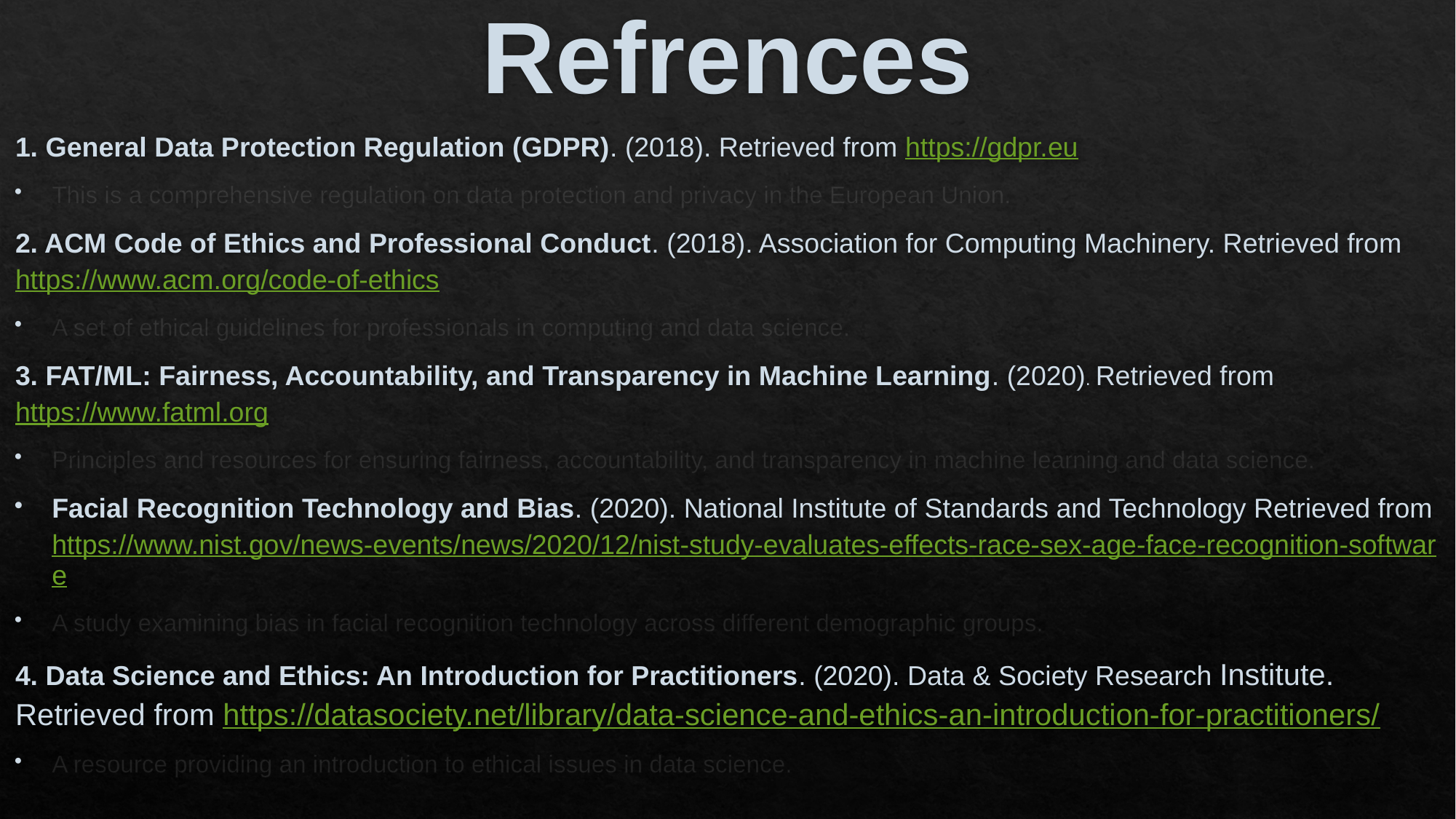

# Refrences
1. General Data Protection Regulation (GDPR). (2018). Retrieved from https://gdpr.eu
This is a comprehensive regulation on data protection and privacy in the European Union.
2. ACM Code of Ethics and Professional Conduct. (2018). Association for Computing Machinery. Retrieved from https://www.acm.org/code-of-ethics
A set of ethical guidelines for professionals in computing and data science.
3. FAT/ML: Fairness, Accountability, and Transparency in Machine Learning. (2020). Retrieved from https://www.fatml.org
Principles and resources for ensuring fairness, accountability, and transparency in machine learning and data science.
Facial Recognition Technology and Bias. (2020). National Institute of Standards and Technology Retrieved from https://www.nist.gov/news-events/news/2020/12/nist-study-evaluates-effects-race-sex-age-face-recognition-software
A study examining bias in facial recognition technology across different demographic groups.
4. Data Science and Ethics: An Introduction for Practitioners. (2020). Data & Society Research Institute. Retrieved from https://datasociety.net/library/data-science-and-ethics-an-introduction-for-practitioners/
A resource providing an introduction to ethical issues in data science.